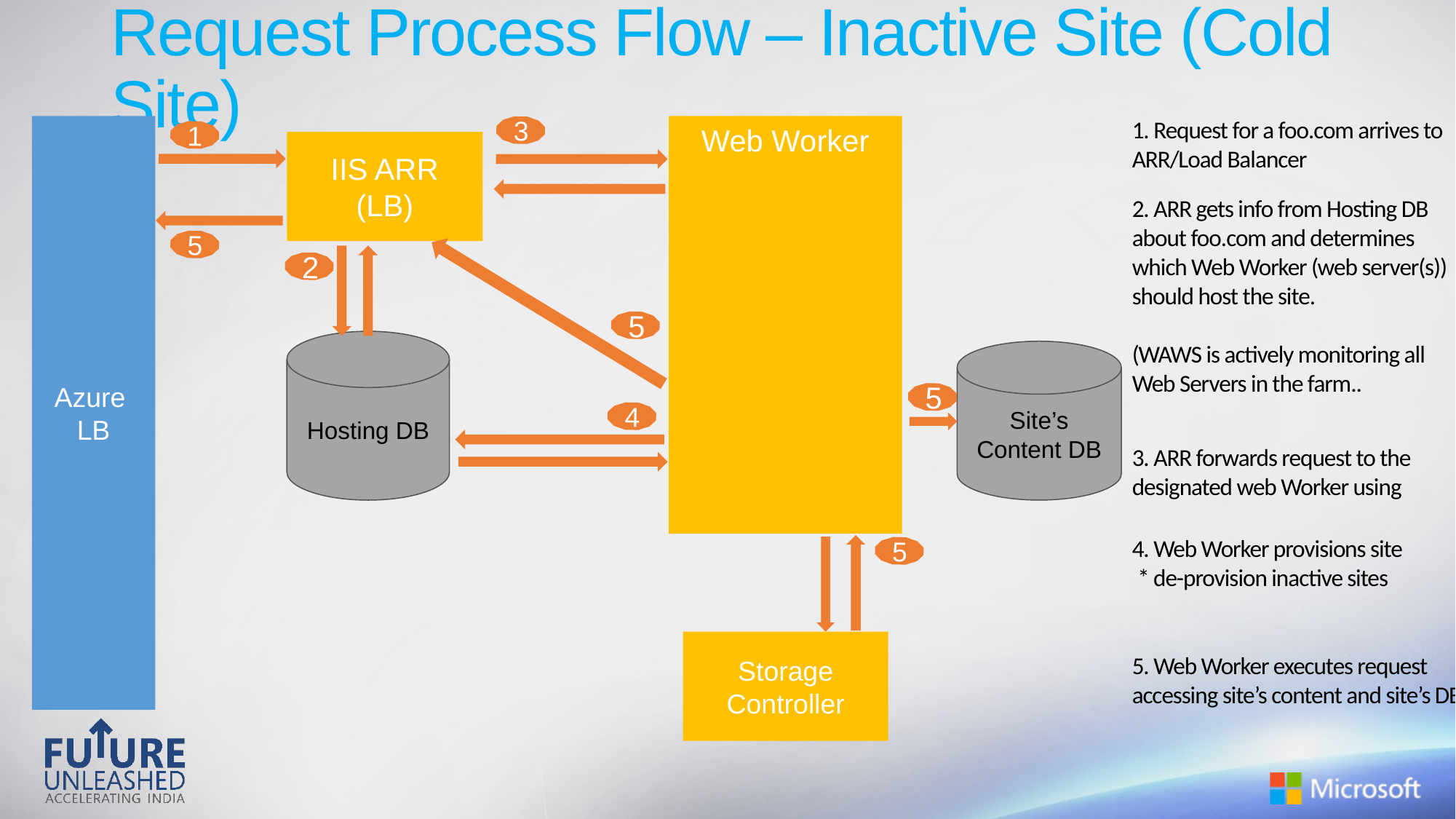

# Request Process Flow – Inactive Site (Cold Site)
1. Request for a foo.com arrives to ARR/Load Balancer
Web Worker
Azure
LB
3
1
IIS ARR
(LB)

2. ARR gets info from Hosting DB about foo.com and determines which Web Worker (web server(s)) should host the site.

(WAWS is actively monitoring all Web Servers in the farm..

5
2

5
Hosting DB
Site’s
Content DB
5
4

3. ARR forwards request to the designated web Worker using

4. Web Worker provisions site
 * de-provision inactive sites
5

Storage Controller
5. Web Worker executes request  accessing site’s content and site’s DB